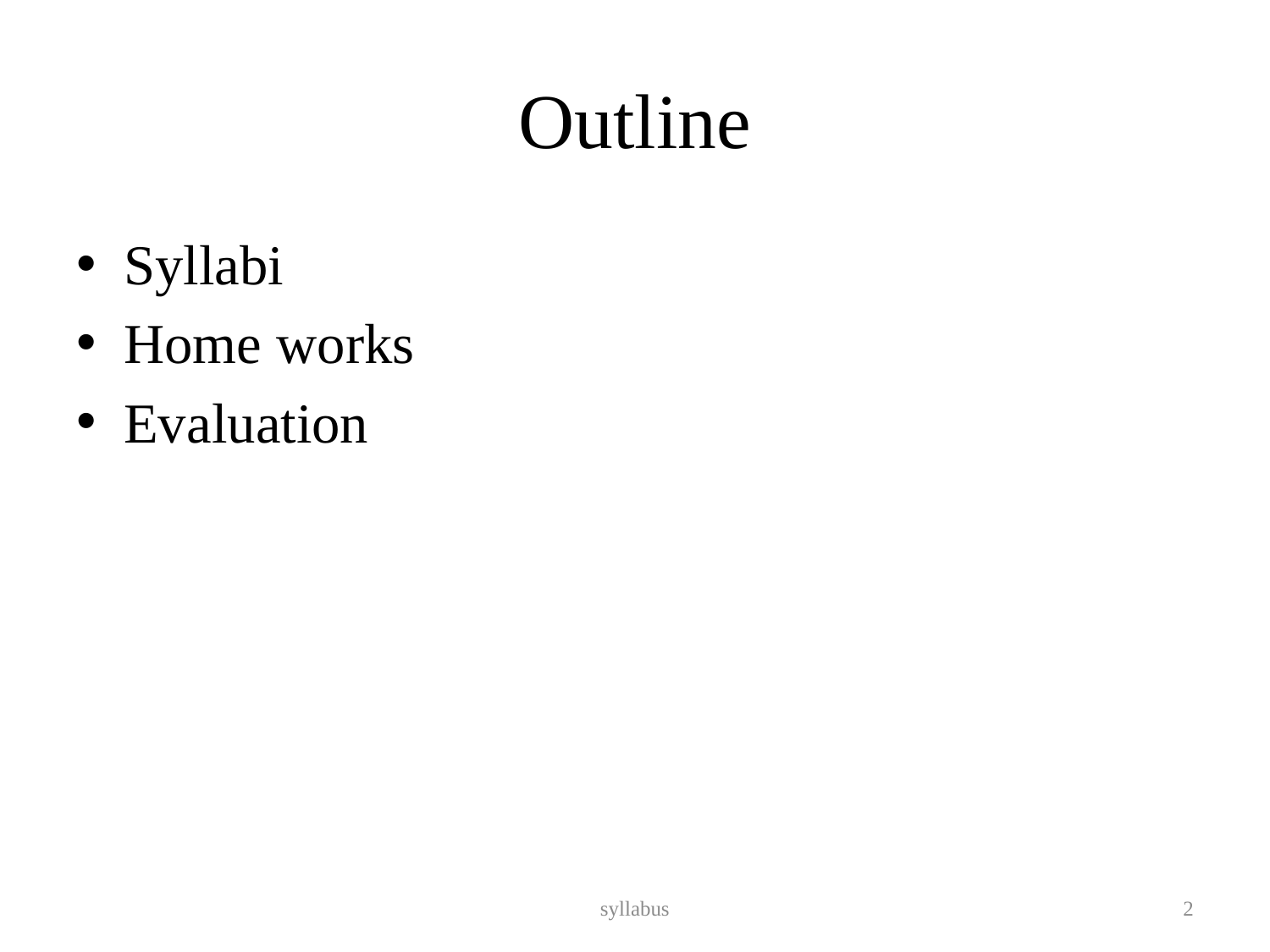

# Outline
Syllabi
Home works
Evaluation
syllabus
2